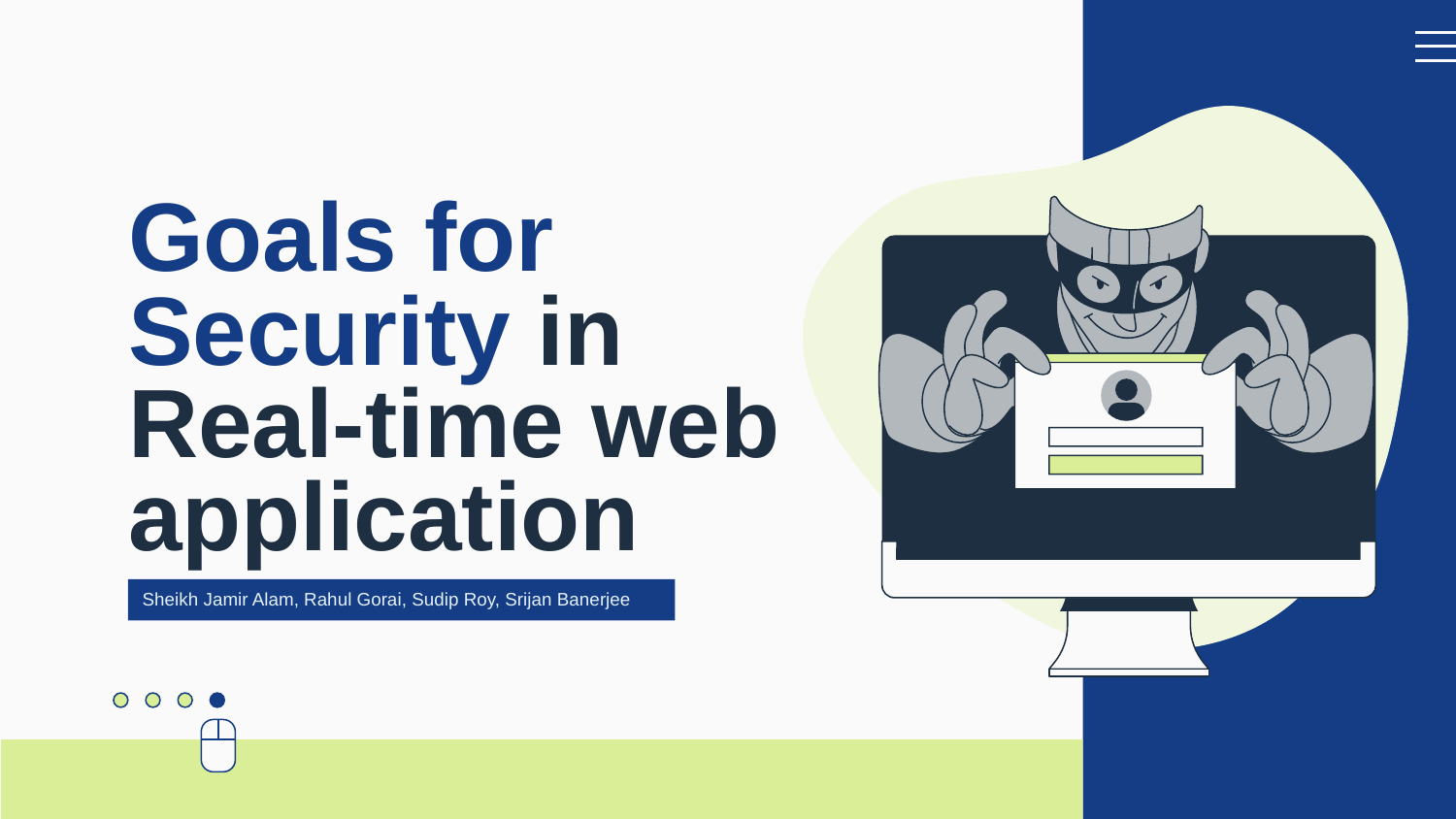

# Goals for Security in Real-time web application

Sheikh Jamir Alam, Rahul Gorai, Sudip Roy, Srijan Banerjee